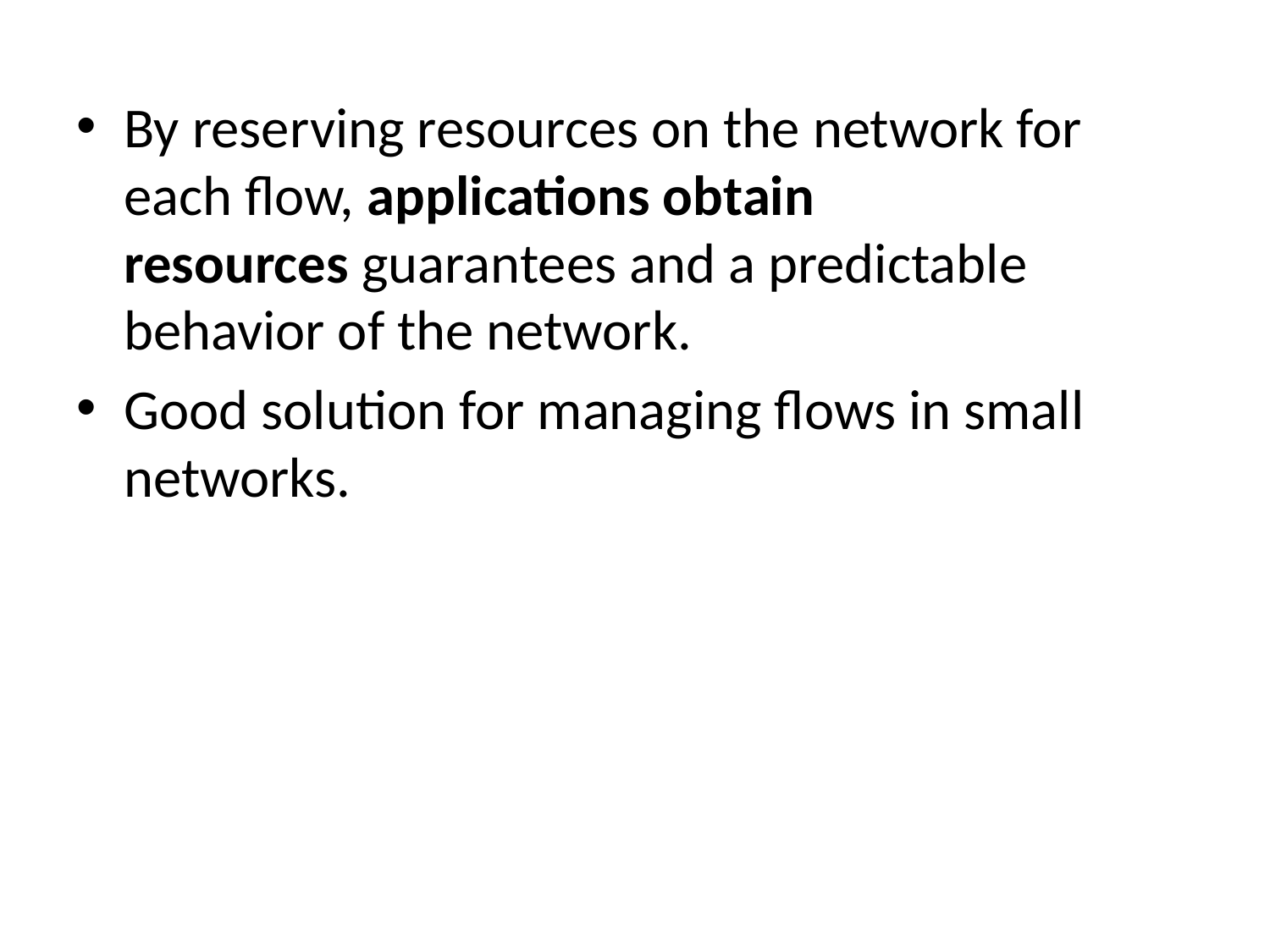

By reserving resources on the network for each flow, applications obtain resources guarantees and a predictable behavior of the network.
Good solution for managing flows in small networks.